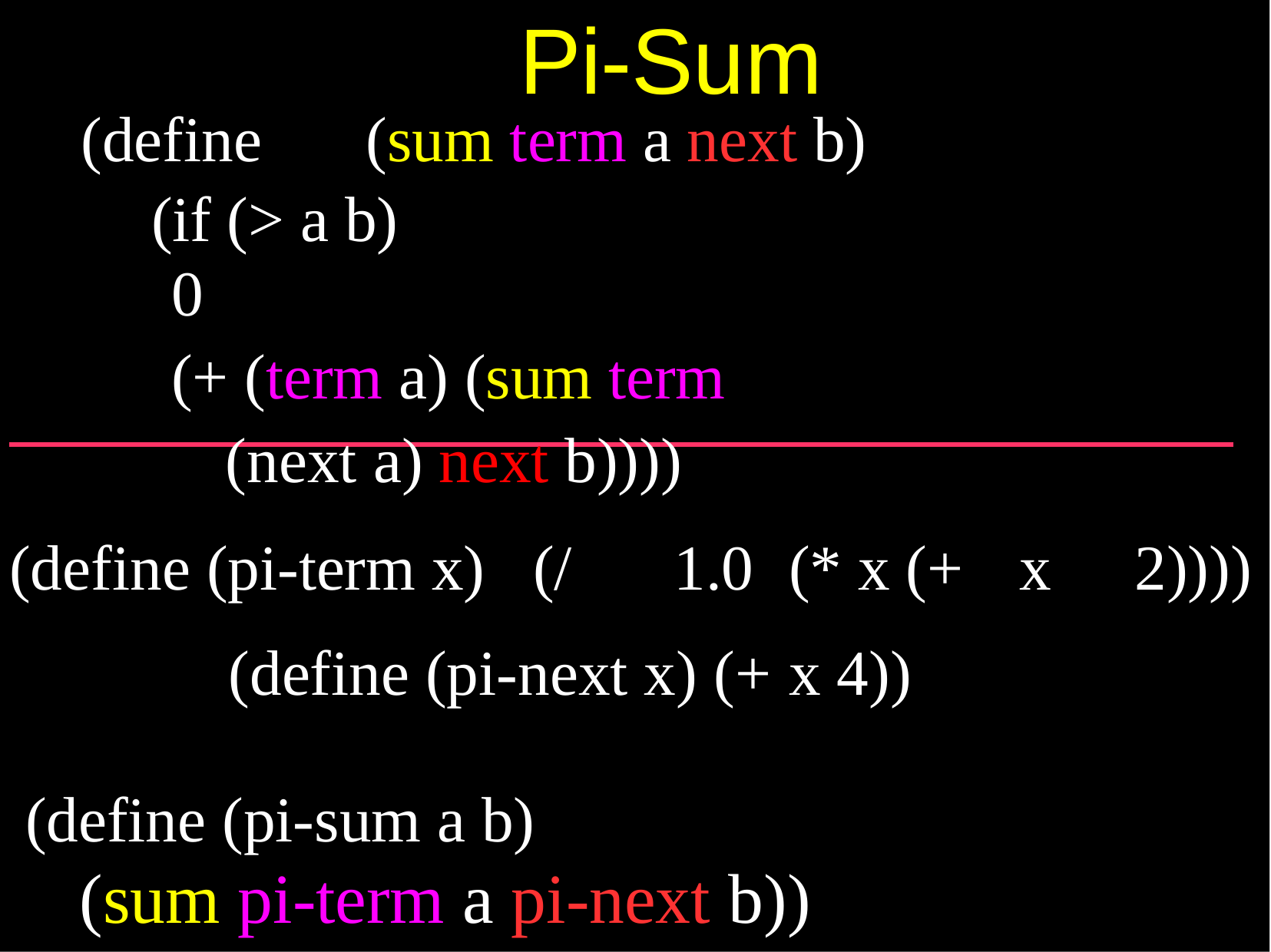

# Pi-Sum
(define	(sum term a next b)  (if (> a b)
0
(+ (term a) (sum term (next a) next b))))
(define (pi-term x)   (/	1.0	(* x (+	x	2))))  (define (pi-next x) (+	x 4))
(define (pi-sum a b)
(sum pi-term a pi-next b))